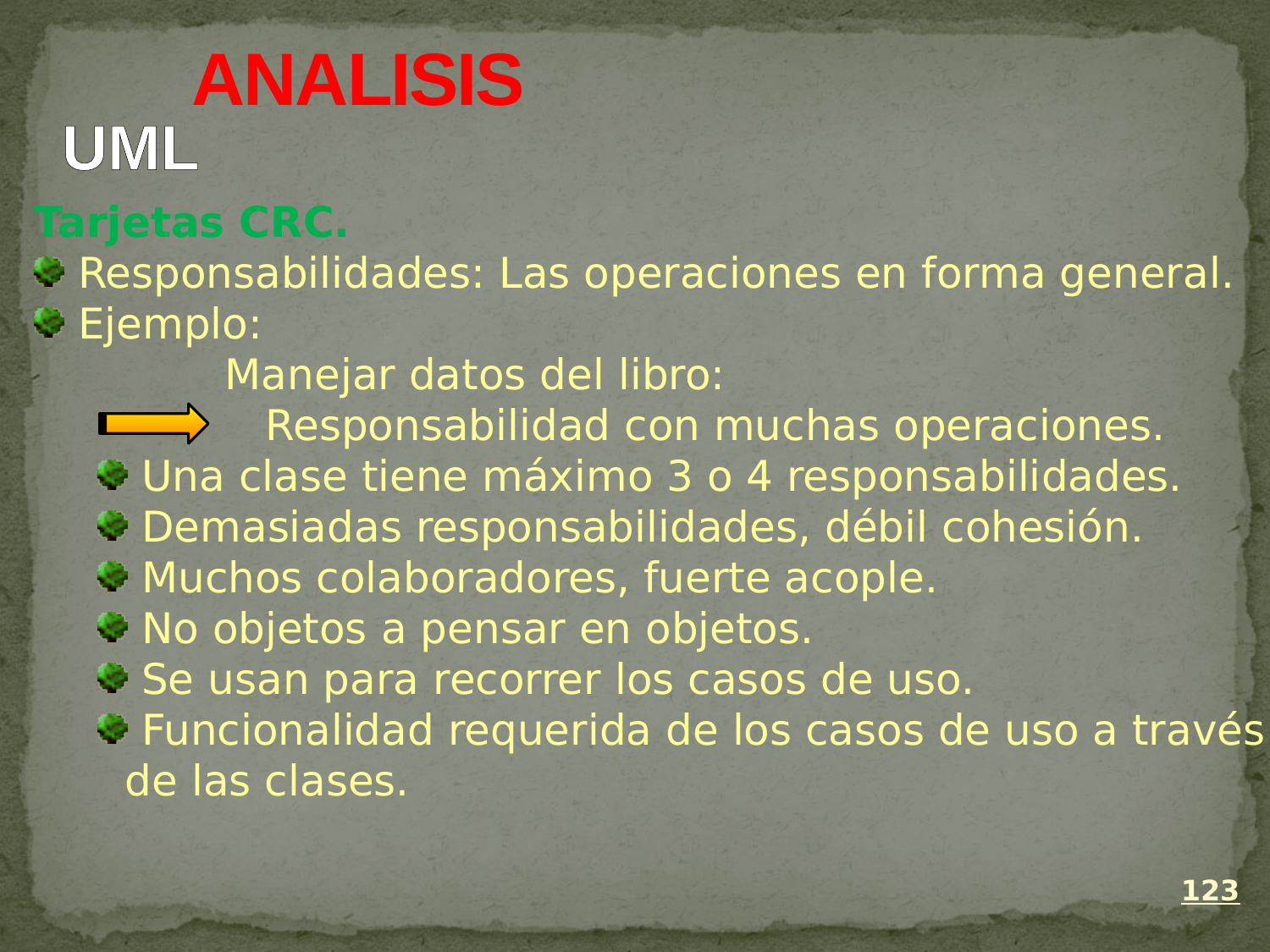

ANALISIS
UML
Tarjetas CRC.
 Responsabilidades: Las operaciones en forma general.
 Ejemplo:
	Manejar datos del libro:
	   Responsabilidad con muchas operaciones.
 Una clase tiene máximo 3 o 4 responsabilidades.
 Demasiadas responsabilidades, débil cohesión.
 Muchos colaboradores, fuerte acople.
 No objetos a pensar en objetos.
 Se usan para recorrer los casos de uso.
 Funcionalidad requerida de los casos de uso a través
  de las clases.

123